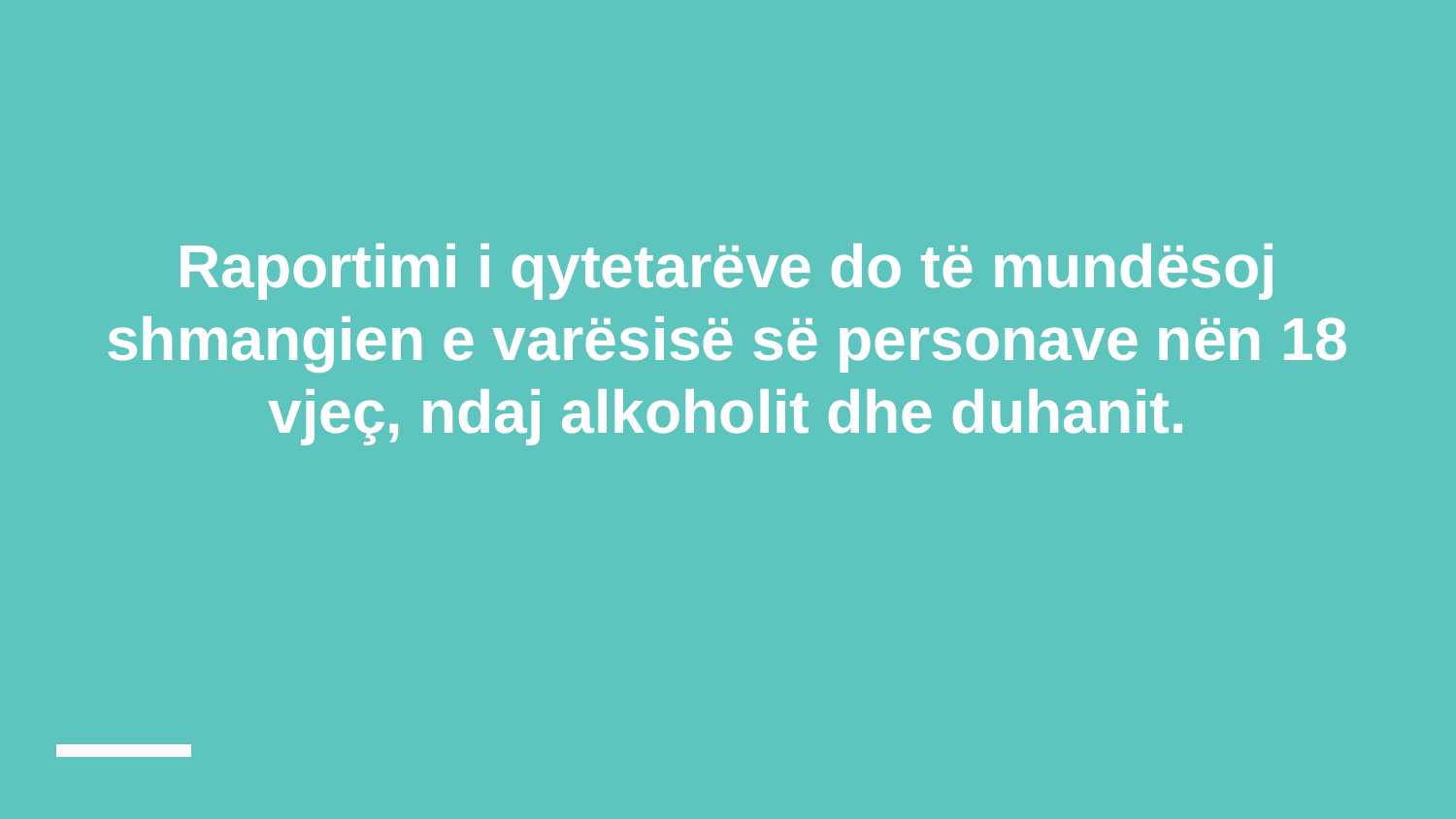

# Raportimi i qytetarëve do të mundësoj shmangien e varësisë së personave nën 18 vjeç, ndaj alkoholit dhe duhanit.